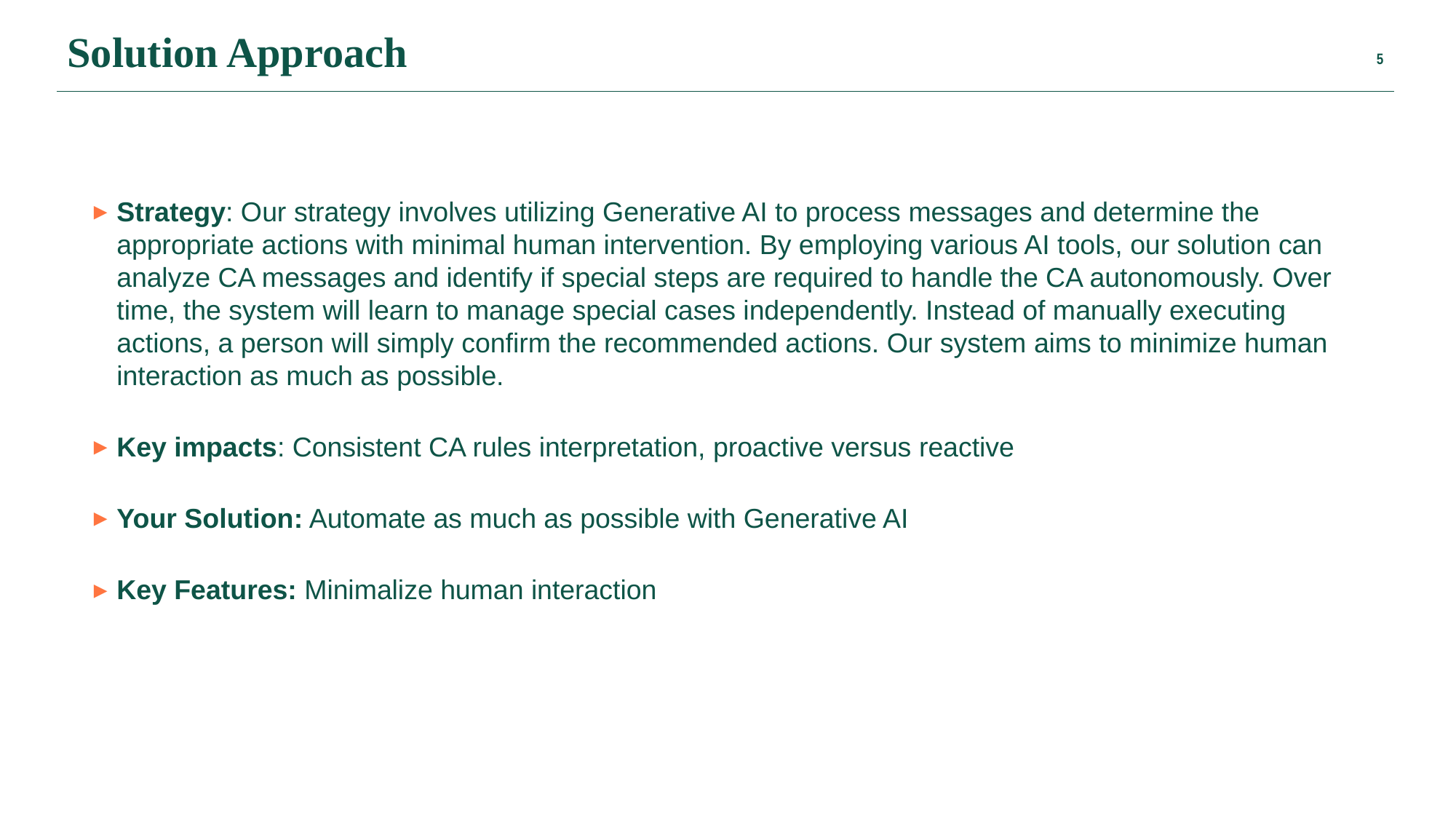

Solution Approach
Strategy: Our strategy involves utilizing Generative AI to process messages and determine the appropriate actions with minimal human intervention. By employing various AI tools, our solution can analyze CA messages and identify if special steps are required to handle the CA autonomously. Over time, the system will learn to manage special cases independently. Instead of manually executing actions, a person will simply confirm the recommended actions. Our system aims to minimize human interaction as much as possible.

Key impacts: Consistent CA rules interpretation, proactive versus reactive

Your Solution: Automate as much as possible with Generative AI

Key Features: Minimalize human interaction